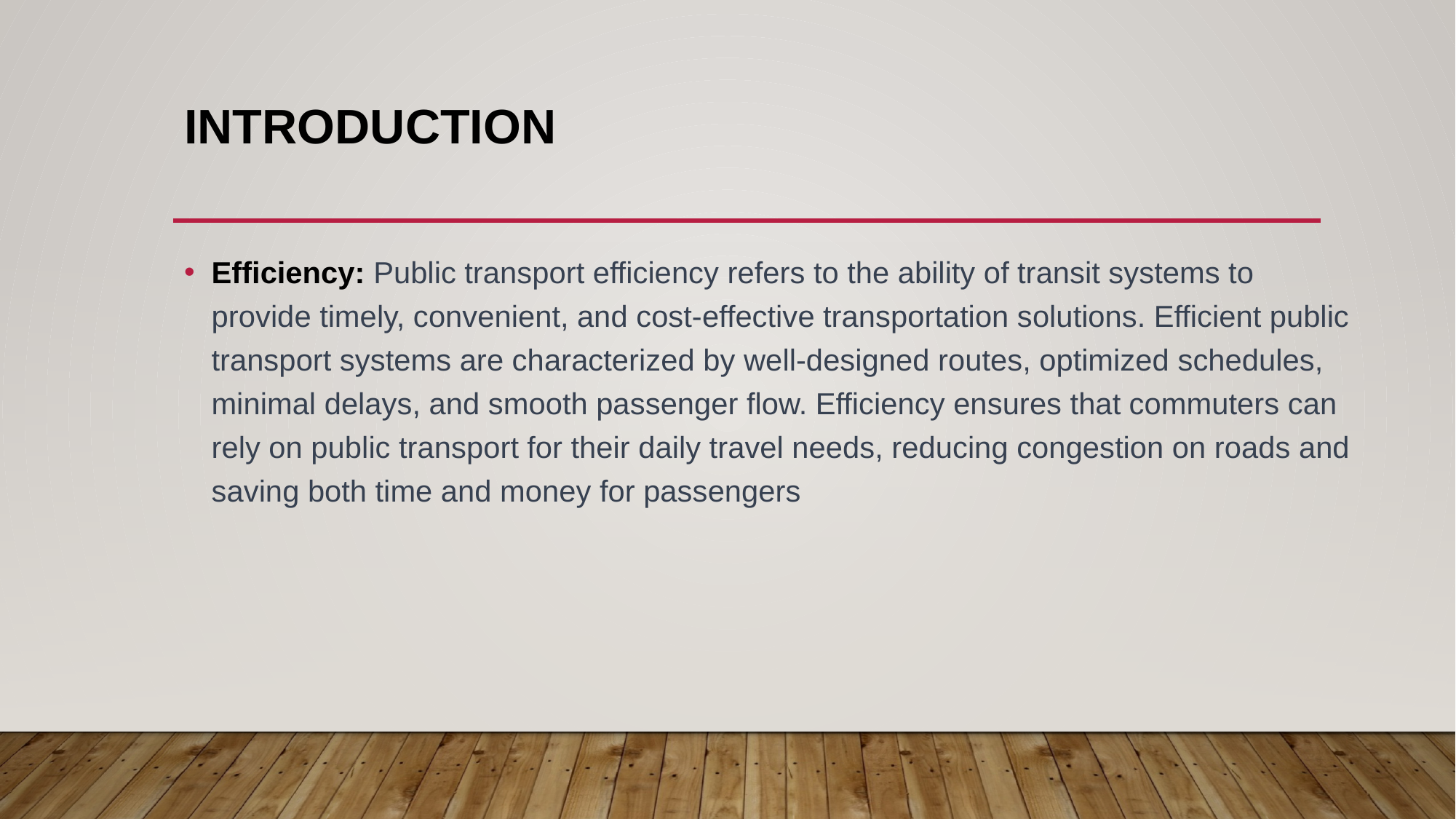

# Introduction
Efficiency: Public transport efficiency refers to the ability of transit systems to provide timely, convenient, and cost-effective transportation solutions. Efficient public transport systems are characterized by well-designed routes, optimized schedules, minimal delays, and smooth passenger flow. Efficiency ensures that commuters can rely on public transport for their daily travel needs, reducing congestion on roads and saving both time and money for passengers